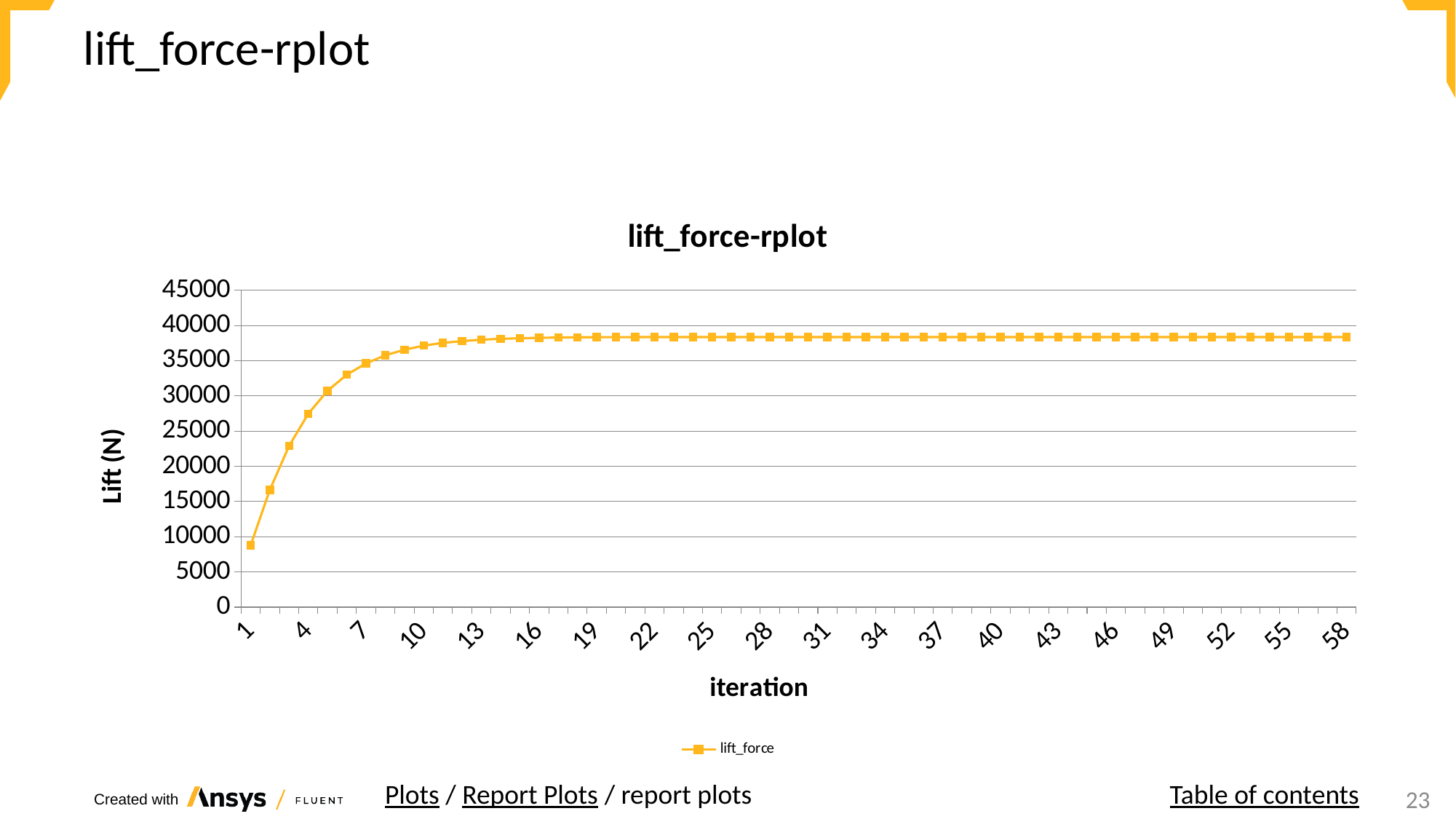

# lift_force-rplot

### Chart: lift_force-rplot

| Category | lift_force |
|---|---|
| 1.0 | 8765.2877 |
| 2.0 | 16652.991 |
| 3.0 | 22885.438 |
| 4.0 | 27471.782 |
| 5.0 | 30716.875 |
| 6.0 | 33004.977 |
| 7.0 | 34610.385 |
| 8.0 | 35747.396 |
| 9.0 | 36554.174 |
| 10.0 | 37128.125 |
| 11.0 | 37533.733 |
| 12.0 | 37767.967 |
| 13.0 | 37975.672 |
| 14.0 | 38096.858 |
| 15.0 | 38180.408 |
| 16.0 | 38242.016 |
| 17.0 | 38282.319 |
| 18.0 | 38312.94 |
| 19.0 | 38329.762 |
| 20.0 | 38338.43 |
| 21.0 | 38342.713 |
| 22.0 | 38344.735 |
| 23.0 | 38345.731 |
| 24.0 | 38346.372 |
| 25.0 | 38346.986 |
| 26.0 | 38347.666 |
| 27.0 | 38348.37 |
| 28.0 | 38349.049 |
| 29.0 | 38349.623 |
| 30.0 | 38350.119 |
| 31.0 | 38350.525 |
| 32.0 | 38350.736 |
| 33.0 | 38350.911 |
| 34.0 | 38351.068 |
| 35.0 | 38351.195 |
| 36.0 | 38351.289 |
| 37.0 | 38351.354 |
| 38.0 | 38351.396 |
| 39.0 | 38351.42 |
| 40.0 | 38351.43 |
| 41.0 | 38351.429 |
| 42.0 | 38351.42 |
| 43.0 | 38351.405 |
| 44.0 | 38351.386 |
| 45.0 | 38351.365 |
| 46.0 | 38351.343 |
| 47.0 | 38351.321 |
| 48.0 | 38351.301 |
| 49.0 | 38351.284 |
| 50.0 | 38351.269 |
| 51.0 | 38351.256 |
| 52.0 | 38351.247 |
| 53.0 | 38351.24 |
| 54.0 | 38351.236 |
| 55.0 | 38351.233 |
| 56.0 | 38351.232 |
| 57.0 | 38351.233 |
| 58.0 | 38351.235 |
Plots / Report Plots / report plots
Table of contents
23